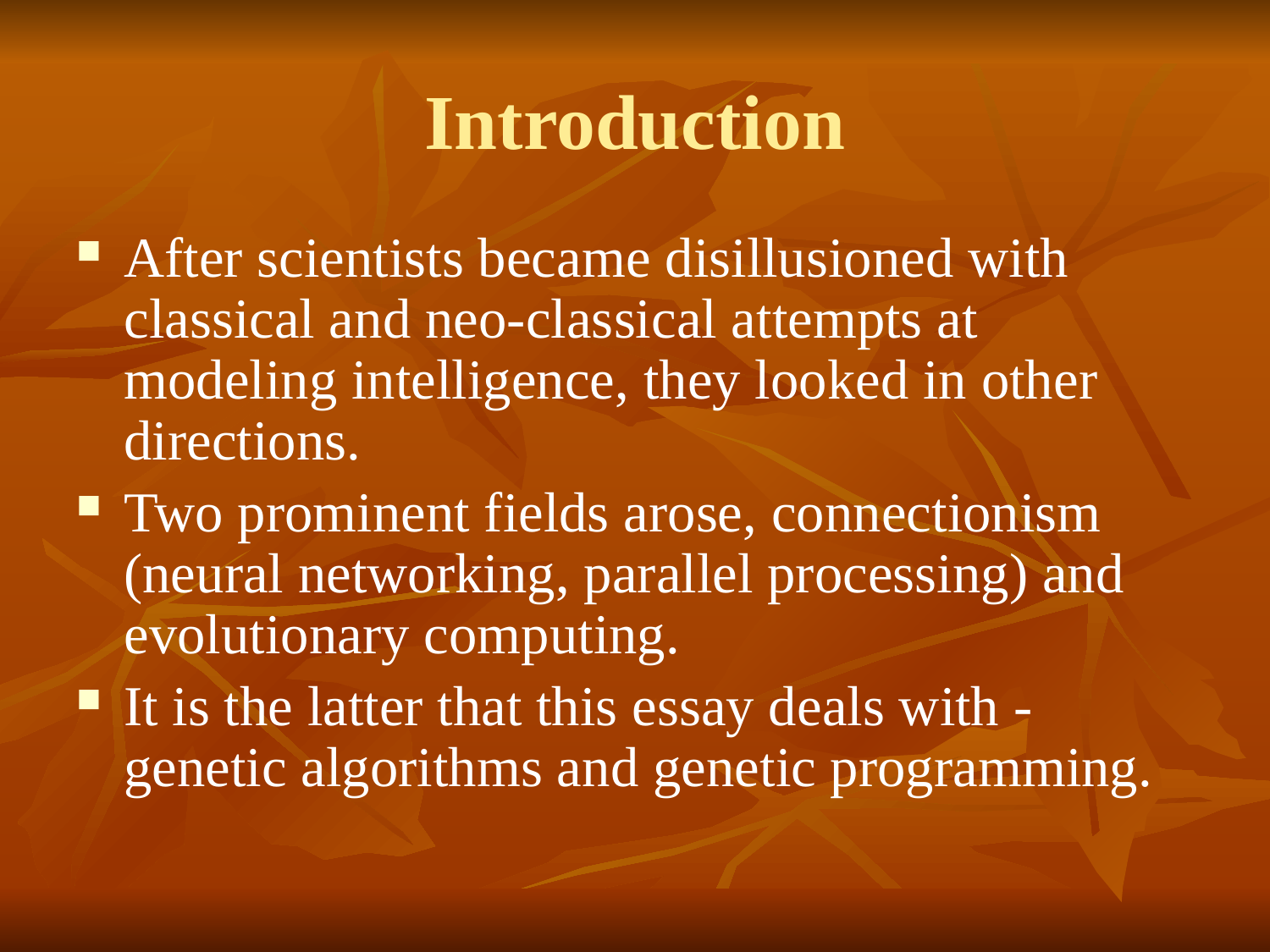

# Introduction
After scientists became disillusioned with classical and neo-classical attempts at modeling intelligence, they looked in other directions.
Two prominent fields arose, connectionism (neural networking, parallel processing) and evolutionary computing.
It is the latter that this essay deals with - genetic algorithms and genetic programming.